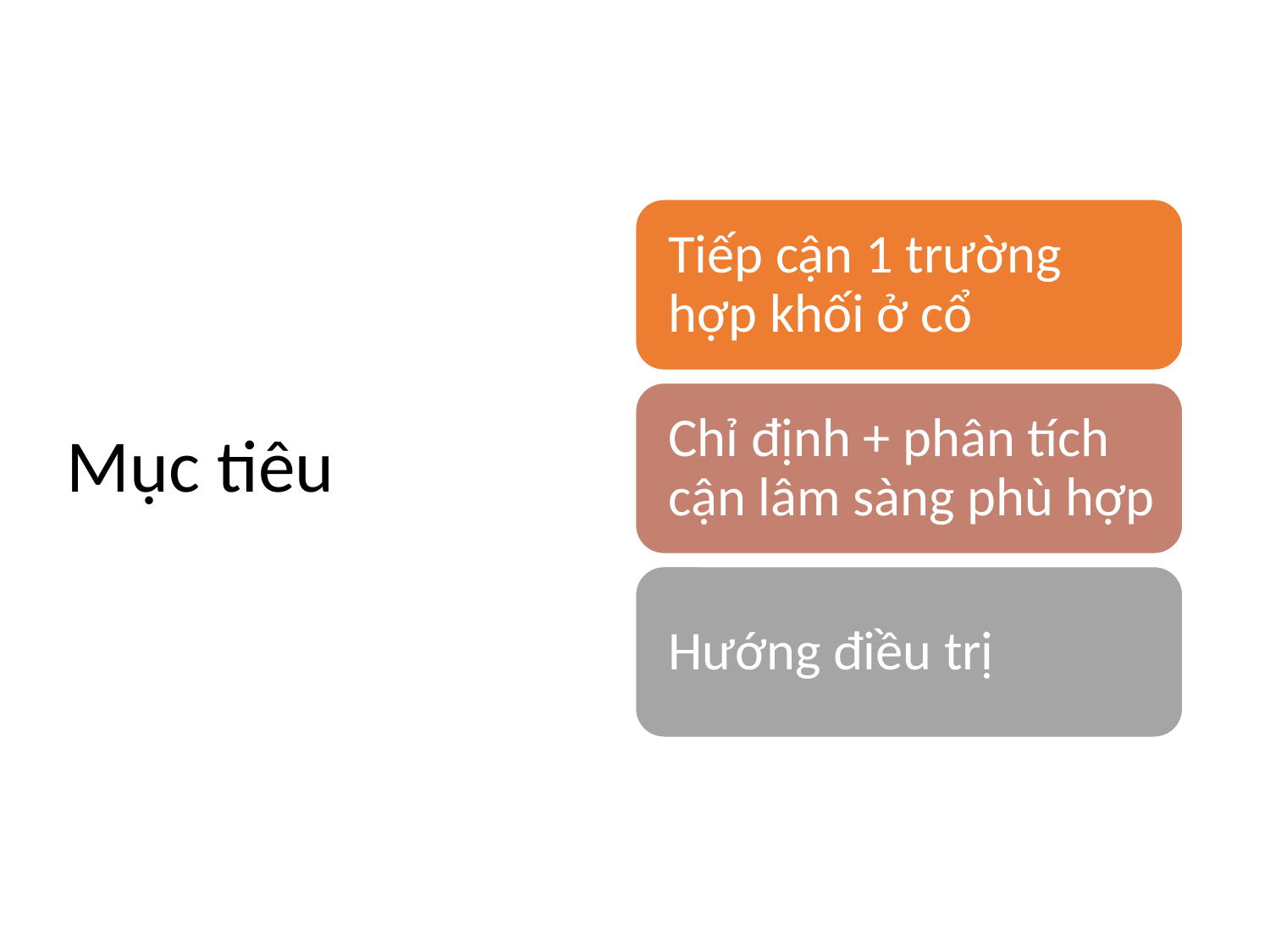

# Mục tiêu
Tiếp cận 1 trường hợp khối ở cổ
Chỉ định + phân tích cận lâm sàng phù hợp
Hướng điều trị